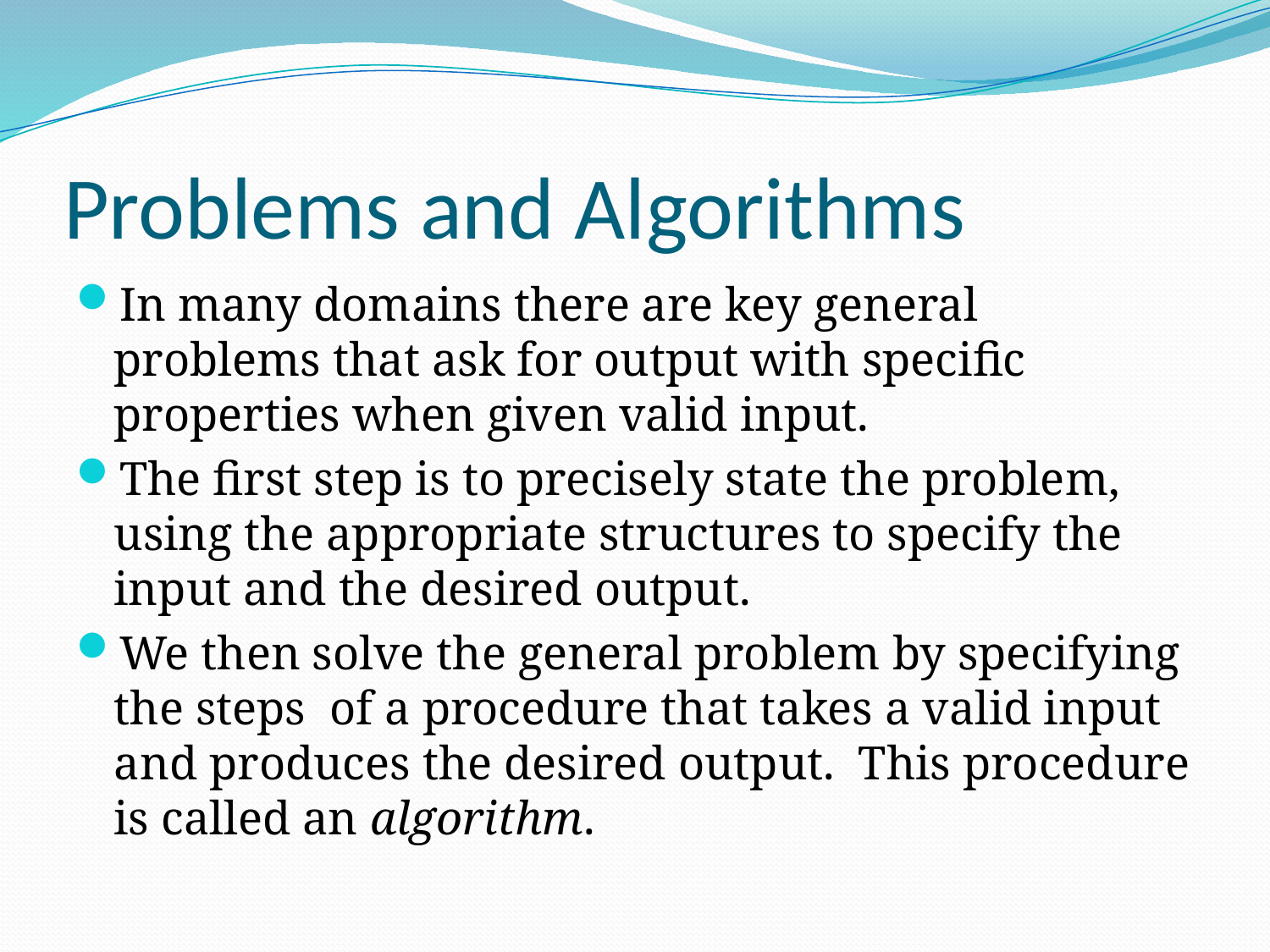

# Problems and Algorithms
In many domains there are key general problems that ask for output with specific properties when given valid input.
The first step is to precisely state the problem, using the appropriate structures to specify the input and the desired output.
We then solve the general problem by specifying the steps  of a procedure that takes a valid input and produces the desired output.  This procedure is called an algorithm.